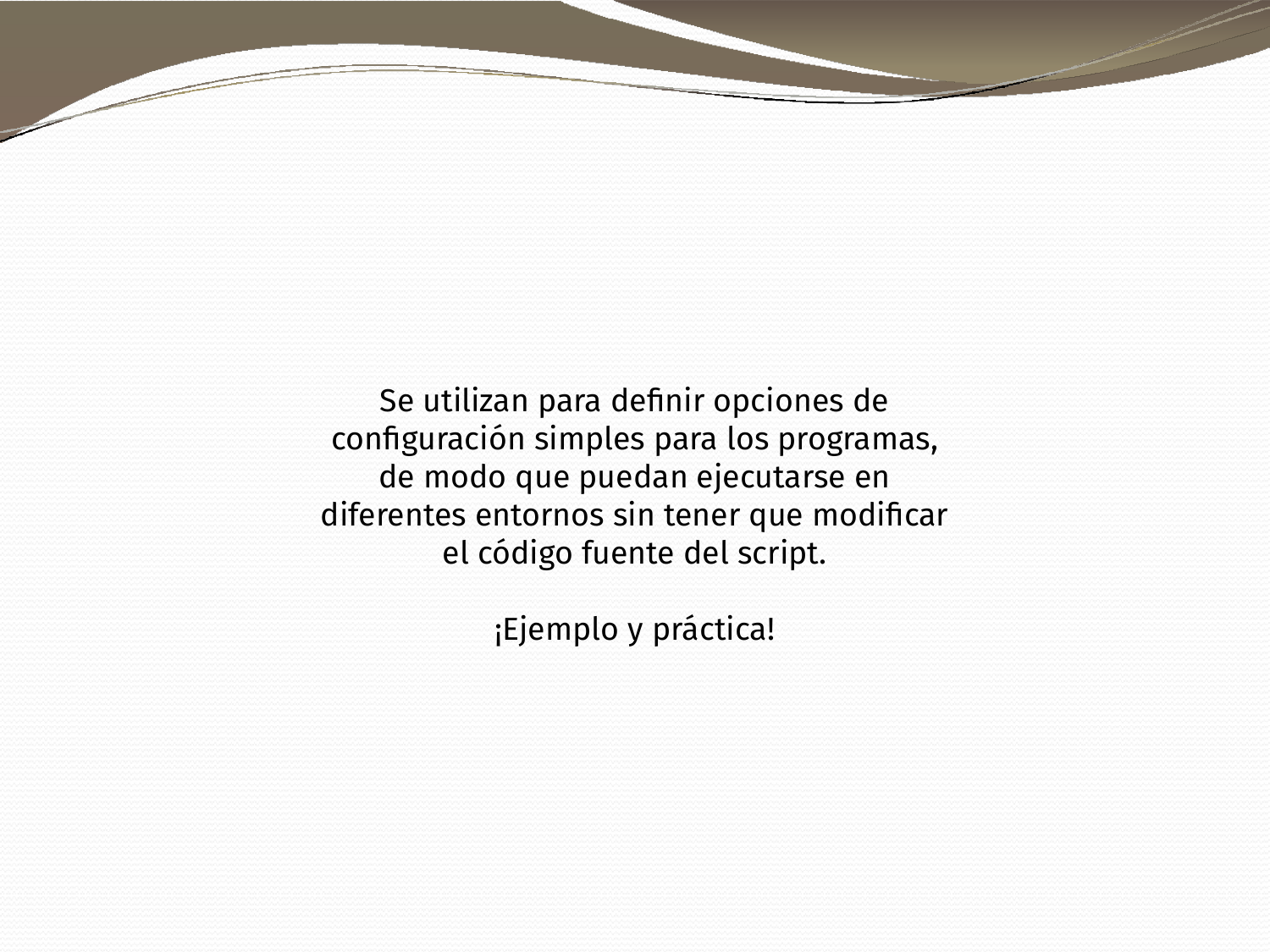

Se utilizan para definir opciones de configuración simples para los programas, de modo que puedan ejecutarse en diferentes entornos sin tener que modificar el código fuente del script.

¡Ejemplo y práctica!